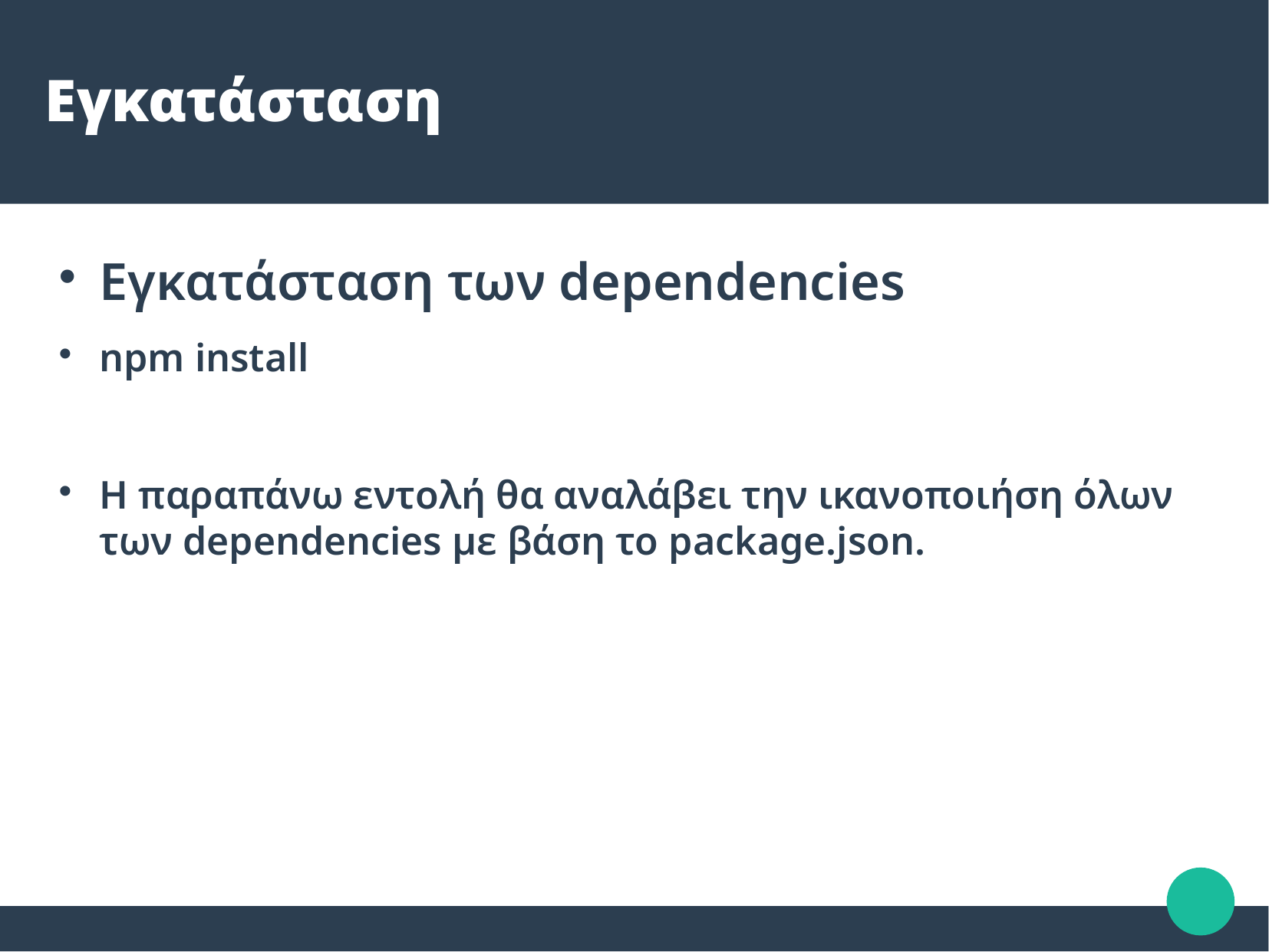

Εγκατάσταση
Εγκατάσταση των dependencies
npm install

H παραπάνω εντολή θα αναλάβει την ικανοποιήση όλων των dependencies με βάση το package.json.